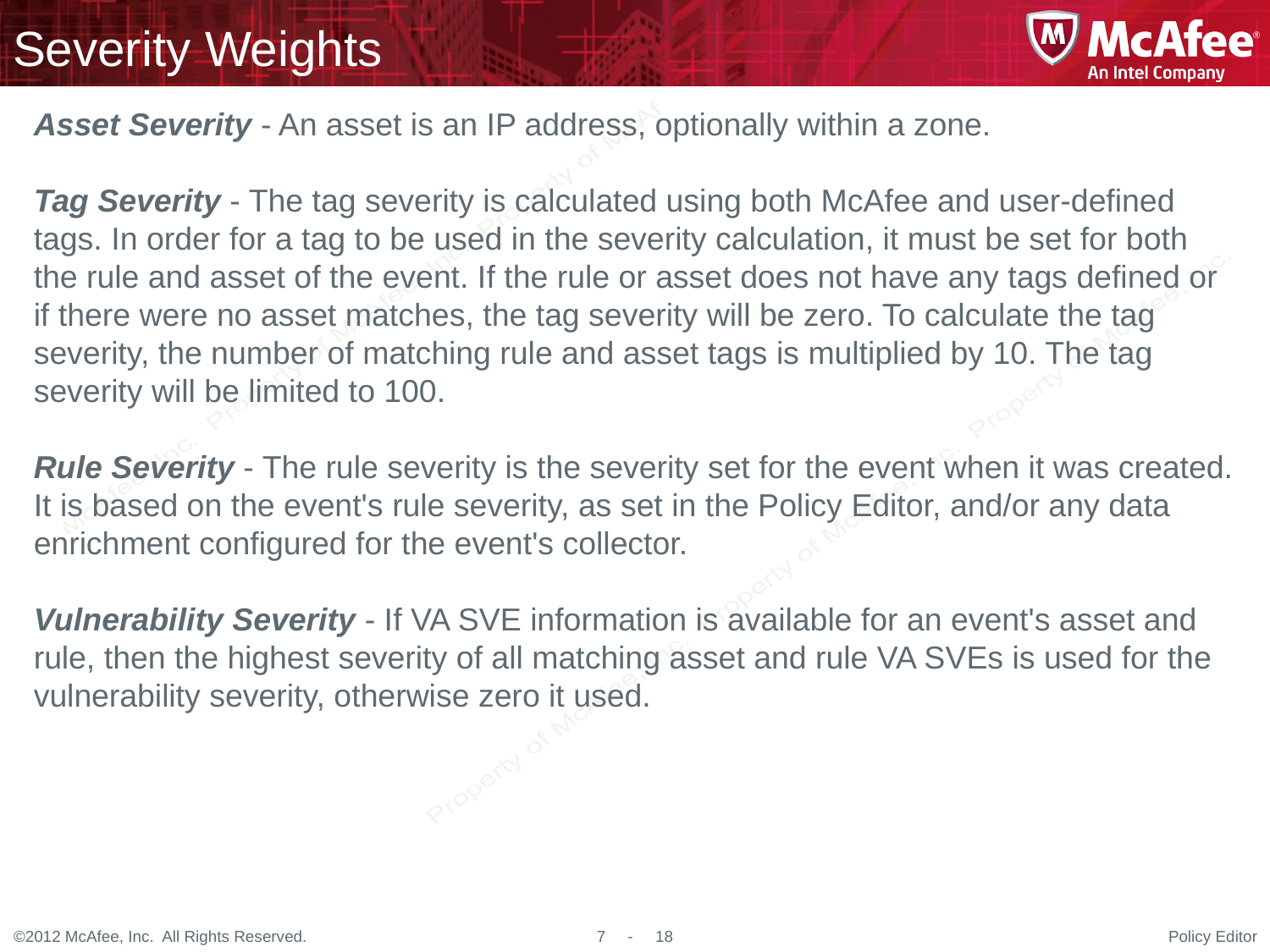

# Severity Weights
Asset Severity - An asset is an IP address, optionally within a zone.

Tag Severity - The tag severity is calculated using both McAfee and user-defined tags. In order for a tag to be used in the severity calculation, it must be set for both the rule and asset of the event. If the rule or asset does not have any tags defined or if there were no asset matches, the tag severity will be zero. To calculate the tag severity, the number of matching rule and asset tags is multiplied by 10. The tag severity will be limited to 100.

Rule Severity - The rule severity is the severity set for the event when it was created. It is based on the event's rule severity, as set in the Policy Editor, and/or any data enrichment configured for the event's collector.

Vulnerability Severity - If VA SVE information is available for an event's asset and rule, then the highest severity of all matching asset and rule VA SVEs is used for the vulnerability severity, otherwise zero it used.

Policy Editor